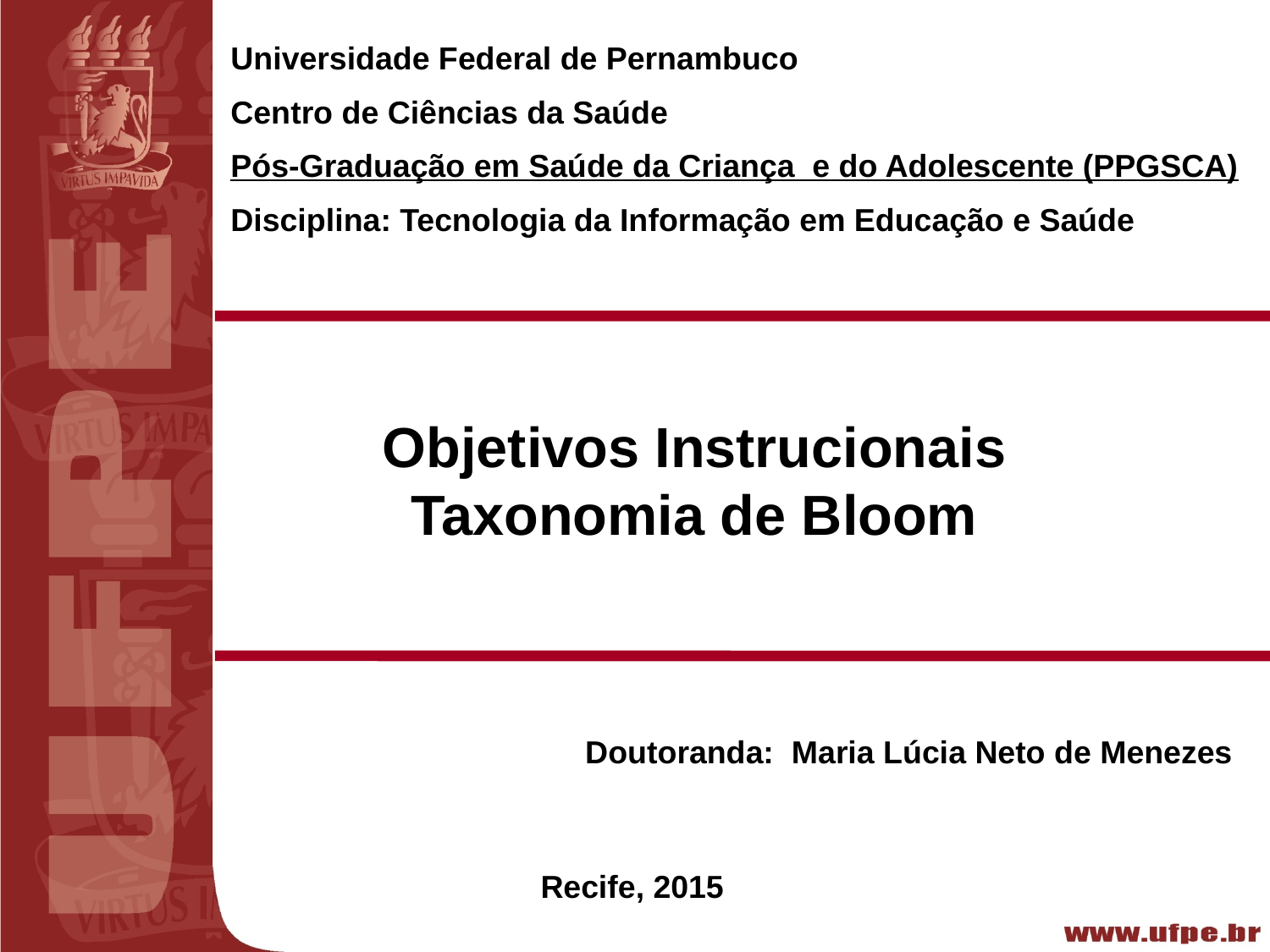

Universidade Federal de Pernambuco
Centro de Ciências da Saúde
Pós-Graduação em Saúde da Criança  e do Adolescente (PPGSCA)
Disciplina: Tecnologia da Informação em Educação e Saúde

Objetivos Instrucionais
Taxonomia de Bloom

Doutoranda:  Maria Lúcia Neto de Menezes

Recife, 2015